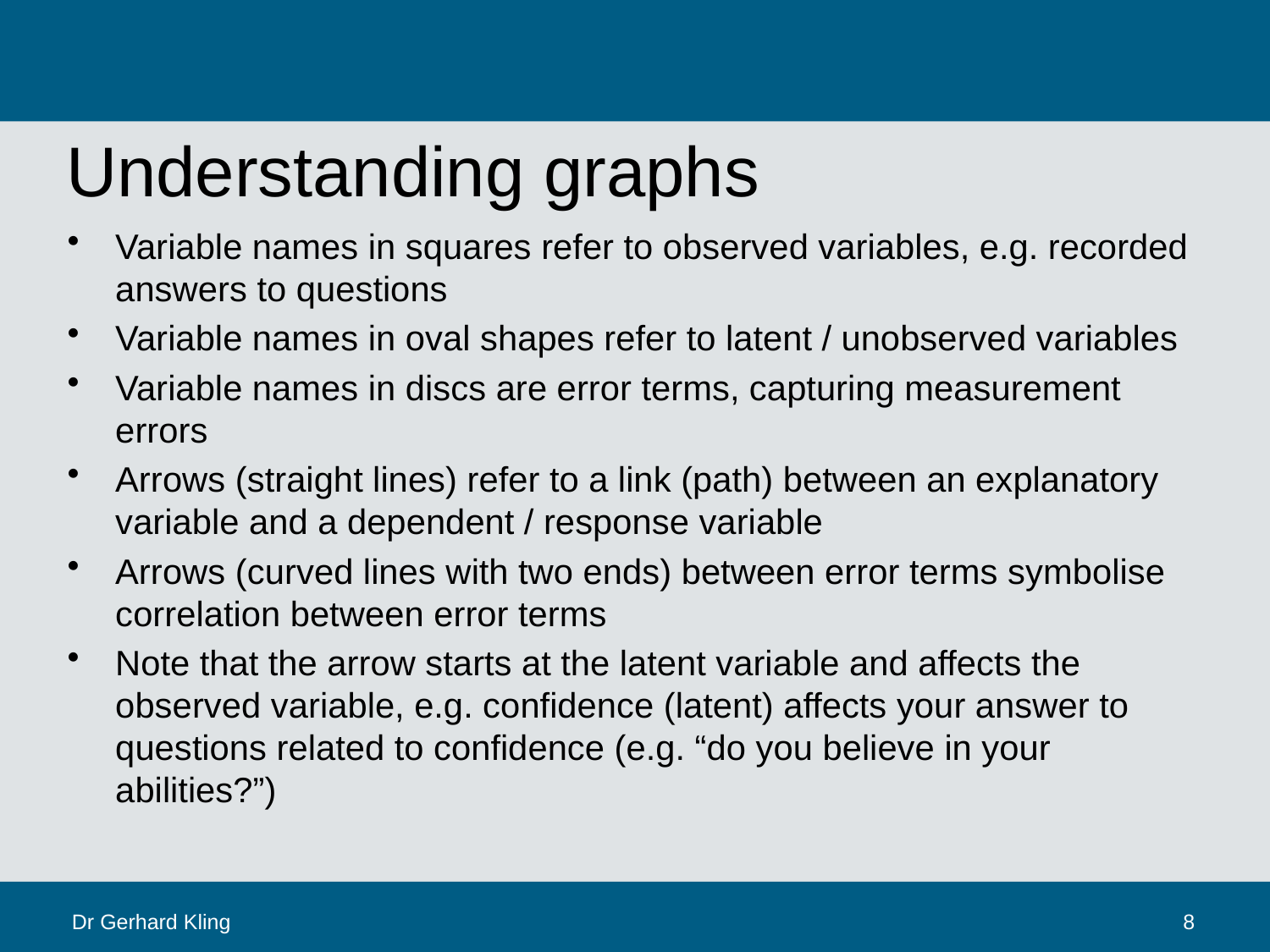

# Understanding graphs
Variable names in squares refer to observed variables, e.g. recorded answers to questions
Variable names in oval shapes refer to latent / unobserved variables
Variable names in discs are error terms, capturing measurement errors
Arrows (straight lines) refer to a link (path) between an explanatory variable and a dependent / response variable
Arrows (curved lines with two ends) between error terms symbolise correlation between error terms
Note that the arrow starts at the latent variable and affects the observed variable, e.g. confidence (latent) affects your answer to questions related to confidence (e.g. “do you believe in your abilities?”)

Dr Gerhard Kling
8